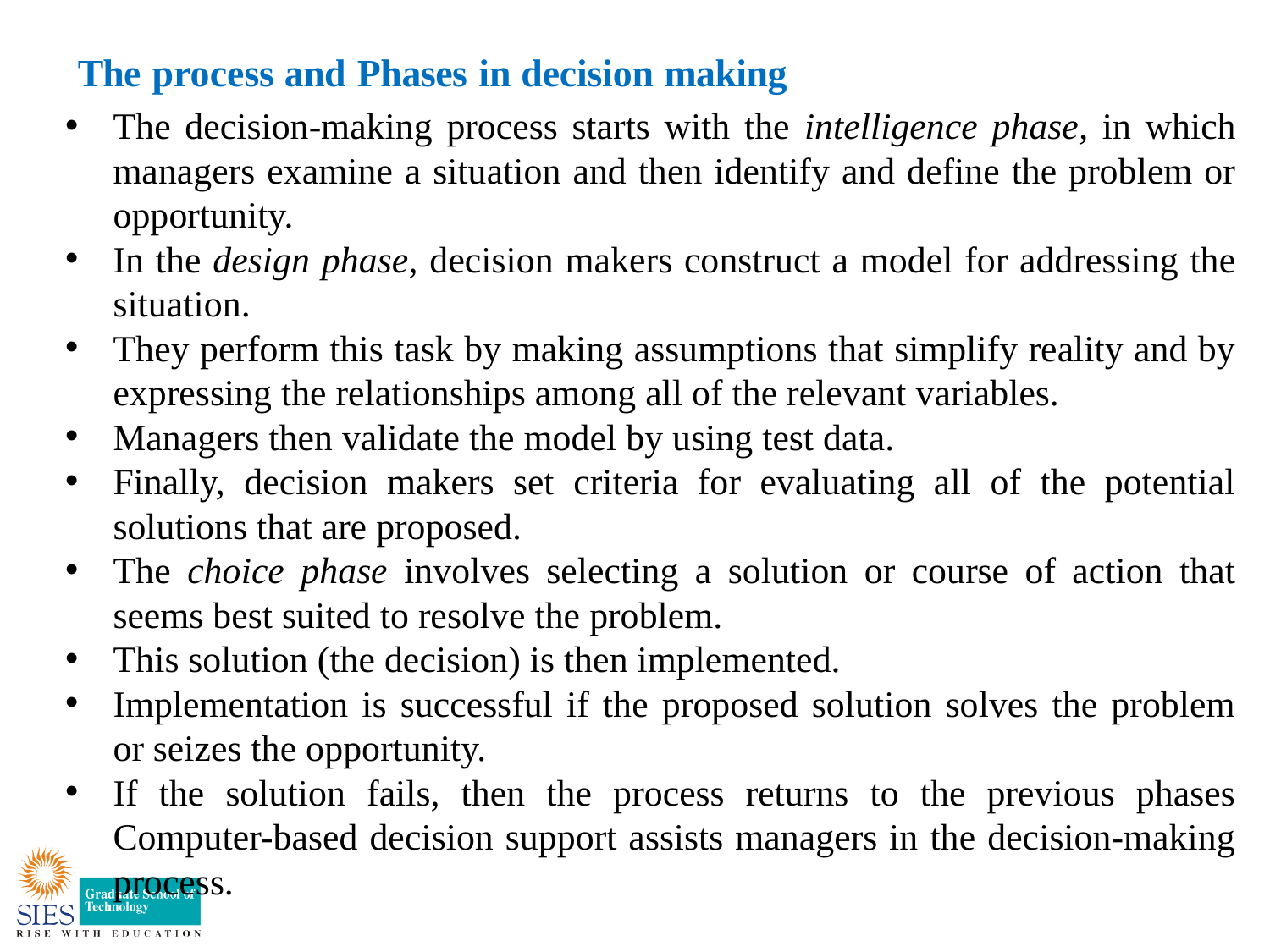

# The process and Phases in decision making
The decision-making process starts with the intelligence phase, in which managers examine a situation and then identify and define the problem or opportunity.
In the design phase, decision makers construct a model for addressing the situation.
They perform this task by making assumptions that simplify reality and by expressing the relationships among all of the relevant variables.
Managers then validate the model by using test data.
Finally, decision makers set criteria for evaluating all of the potential solutions that are proposed.
The choice phase involves selecting a solution or course of action that seems best suited to resolve the problem.
This solution (the decision) is then implemented.
Implementation is successful if the proposed solution solves the problem or seizes the opportunity.
If the solution fails, then the process returns to the previous phases Computer-based decision support assists managers in the decision-making process.